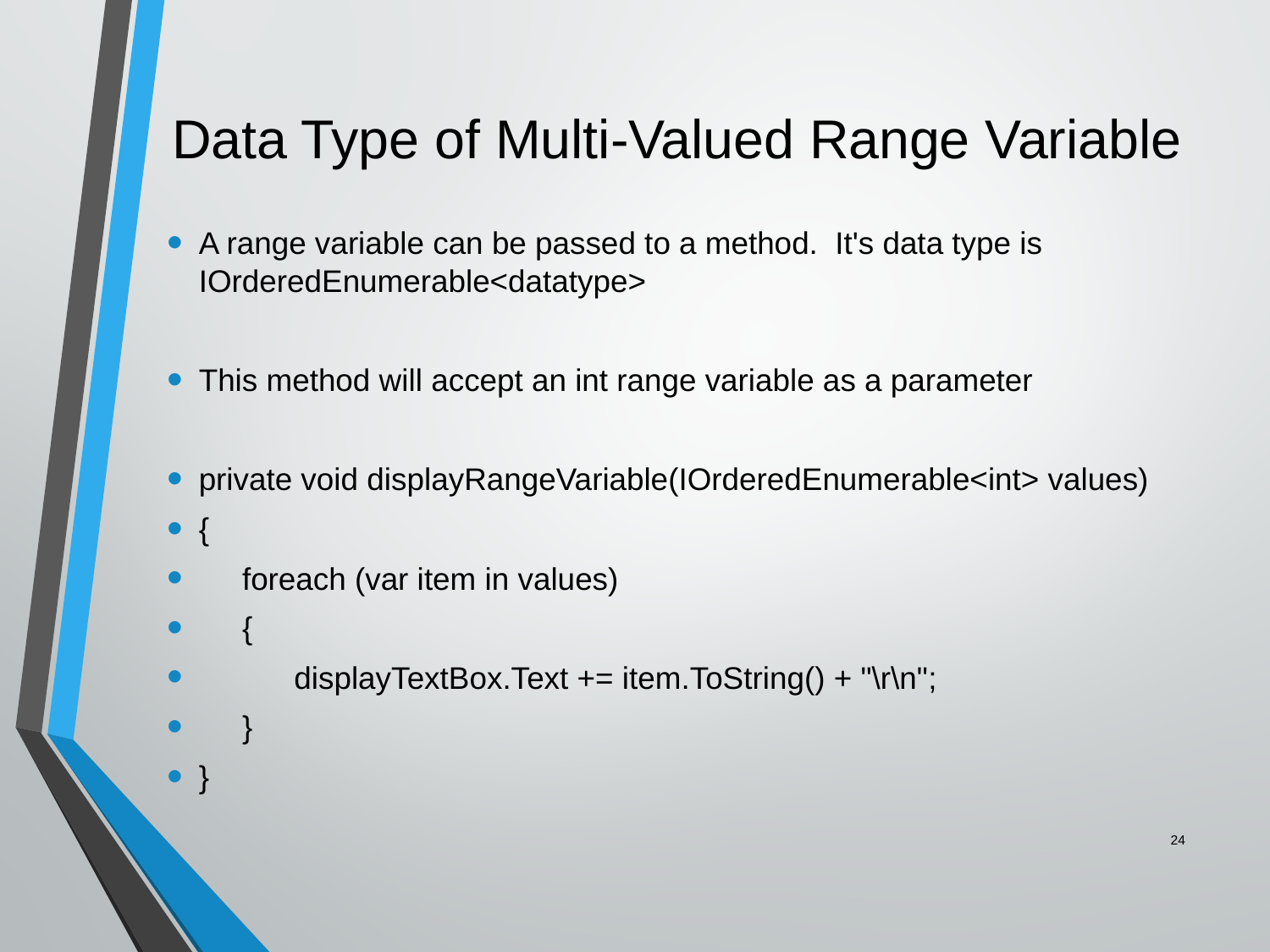

# Data Type of Multi-Valued Range Variable
A range variable can be passed to a method.  It's data type is IOrderedEnumerable<datatype>

This method will accept an int range variable as a parameter

private void displayRangeVariable(IOrderedEnumerable<int> values)
{
     foreach (var item in values)
     {
           displayTextBox.Text += item.ToString() + "\r\n";
     }
}
24